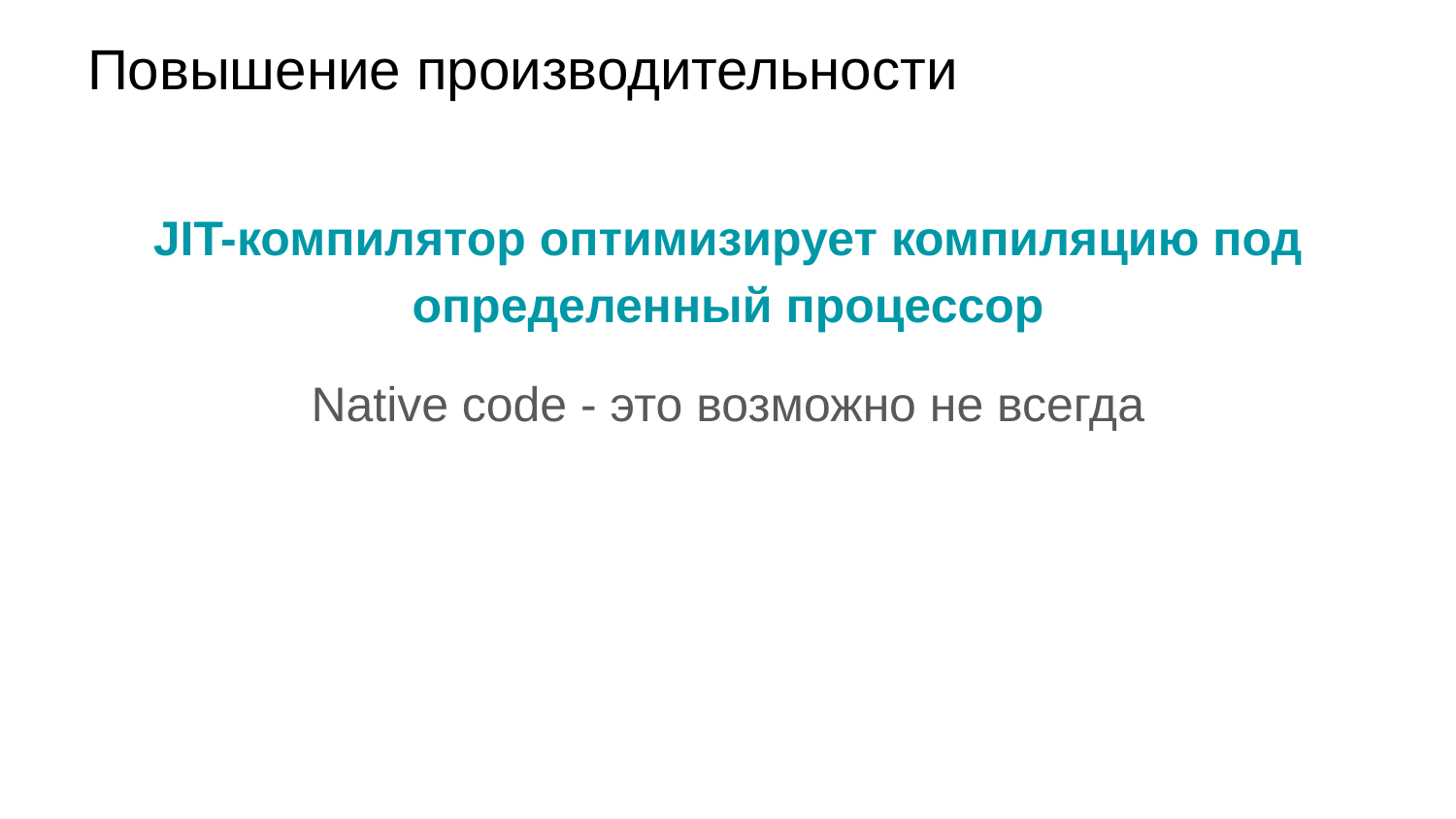

# Повышение производительности
JIT-компилятор оптимизирует компиляцию под определенный процессор
Native code - это возможно не всегда